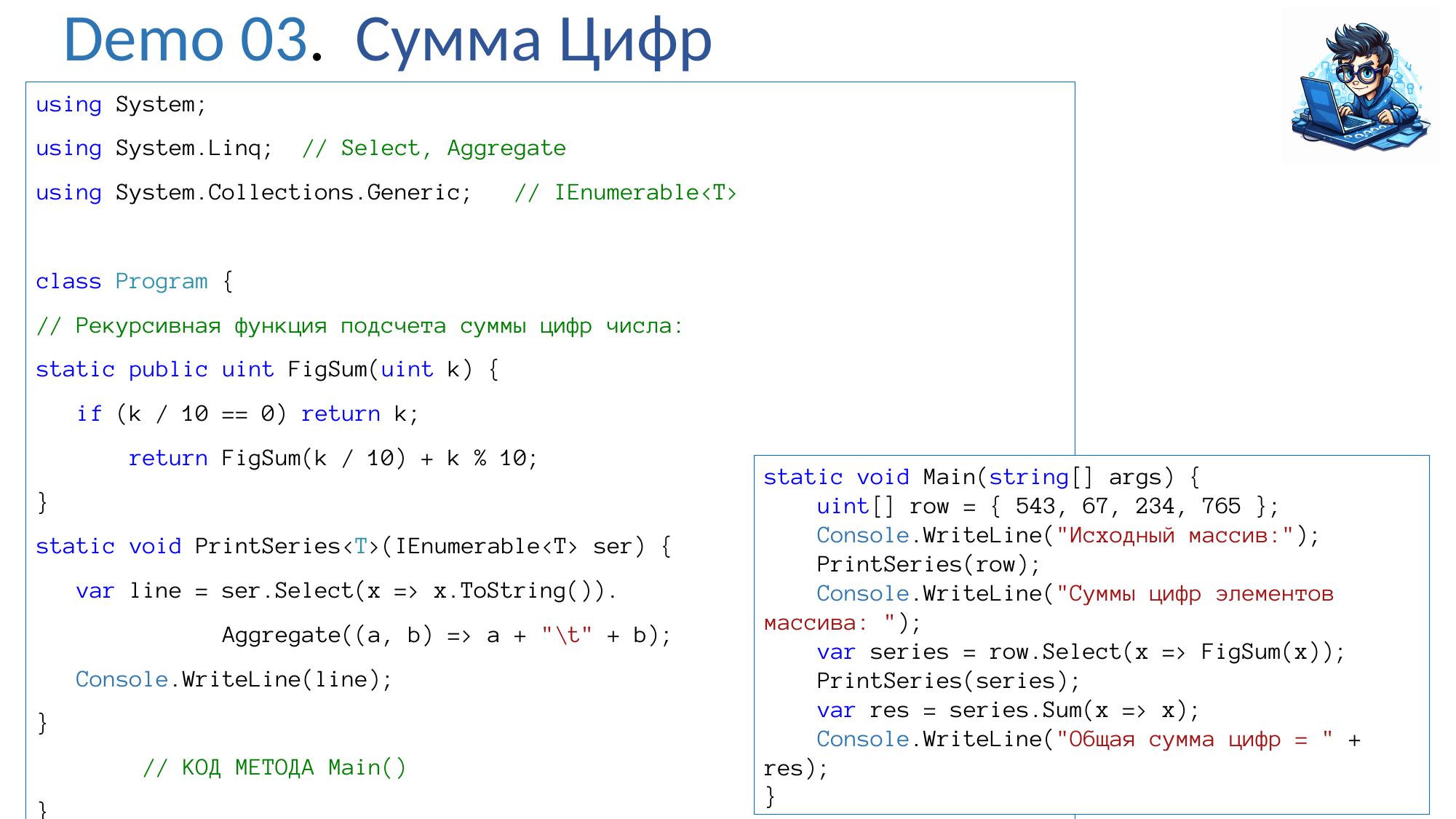

# Demo 03.  Сумма Цифр
using System;
using System.Linq;  // Select, Aggregate
using System.Collections.Generic;   // IEnumerable<T>

class Program {
// Рекурсивная функция подсчета суммы цифр числа:
static public uint FigSum(uint k) {
   if (k / 10 == 0) return k;
       return FigSum(k / 10) + k % 10;
}
static void PrintSeries<T>(IEnumerable<T> ser) {
   var line = ser.Select(x => x.ToString()).
              Aggregate((a, b) => a + "\t" + b);
   Console.WriteLine(line);
}
        // КОД МЕТОДА Main()
}
static void Main(string[] args) {
    uint[] row = { 543, 67, 234, 765 };
    Console.WriteLine("Исходный массив:");
    PrintSeries(row);
    Console.WriteLine("Суммы цифр элементов массива: ");
    var series = row.Select(x => FigSum(x));
    PrintSeries(series);
    var res = series.Sum(x => x);
    Console.WriteLine("Общая сумма цифр = " + res);
}